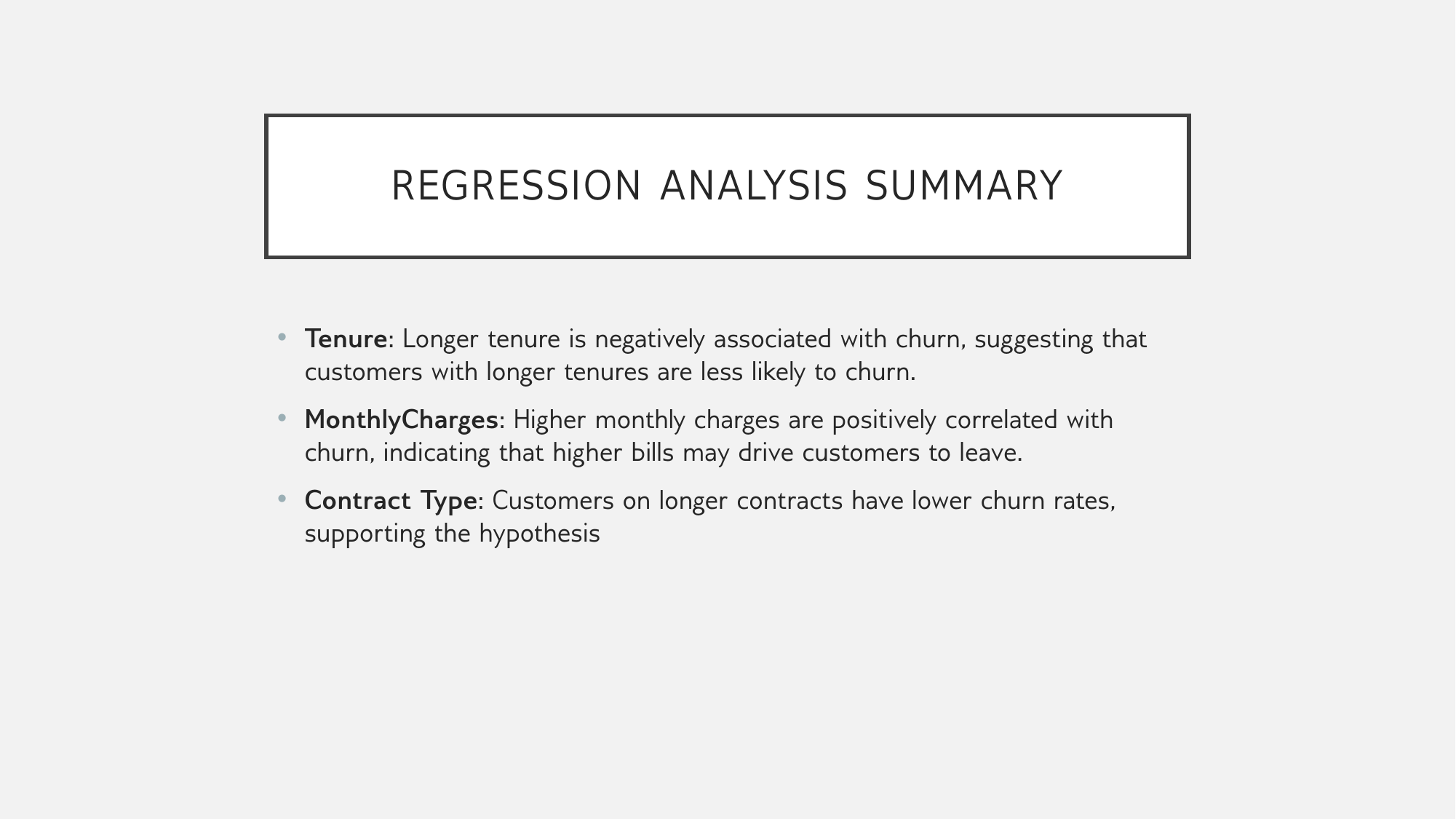

# Regression Analysis Summary
Tenure: Longer tenure is negatively associated with churn, suggesting that customers with longer tenures are less likely to churn.
MonthlyCharges: Higher monthly charges are positively correlated with churn, indicating that higher bills may drive customers to leave.
Contract Type: Customers on longer contracts have lower churn rates, supporting the hypothesis